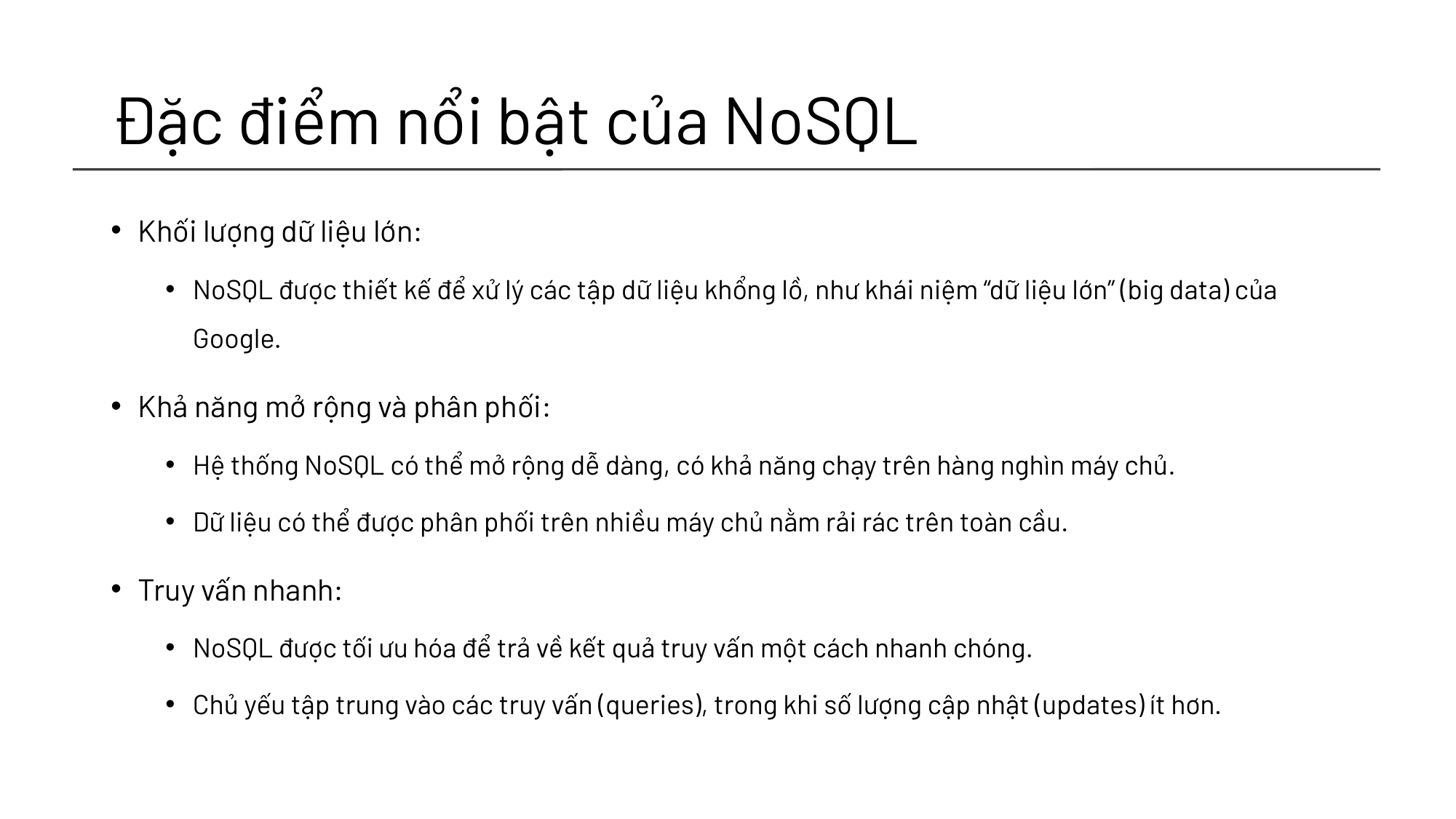

# Đặc điểm nổi bật của NoSQL
Khối lượng dữ liệu lớn:
NoSQL được thiết kế để xử lý các tập dữ liệu khổng lồ, như khái niệm “dữ liệu lớn” (big data) của Google.
Khả năng mở rộng và phân phối:
Hệ thống NoSQL có thể mở rộng dễ dàng, có khả năng chạy trên hàng nghìn máy chủ.
Dữ liệu có thể được phân phối trên nhiều máy chủ nằm rải rác trên toàn cầu.
Truy vấn nhanh:
NoSQL được tối ưu hóa để trả về kết quả truy vấn một cách nhanh chóng.
Chủ yếu tập trung vào các truy vấn (queries), trong khi số lượng cập nhật (updates) ít hơn.